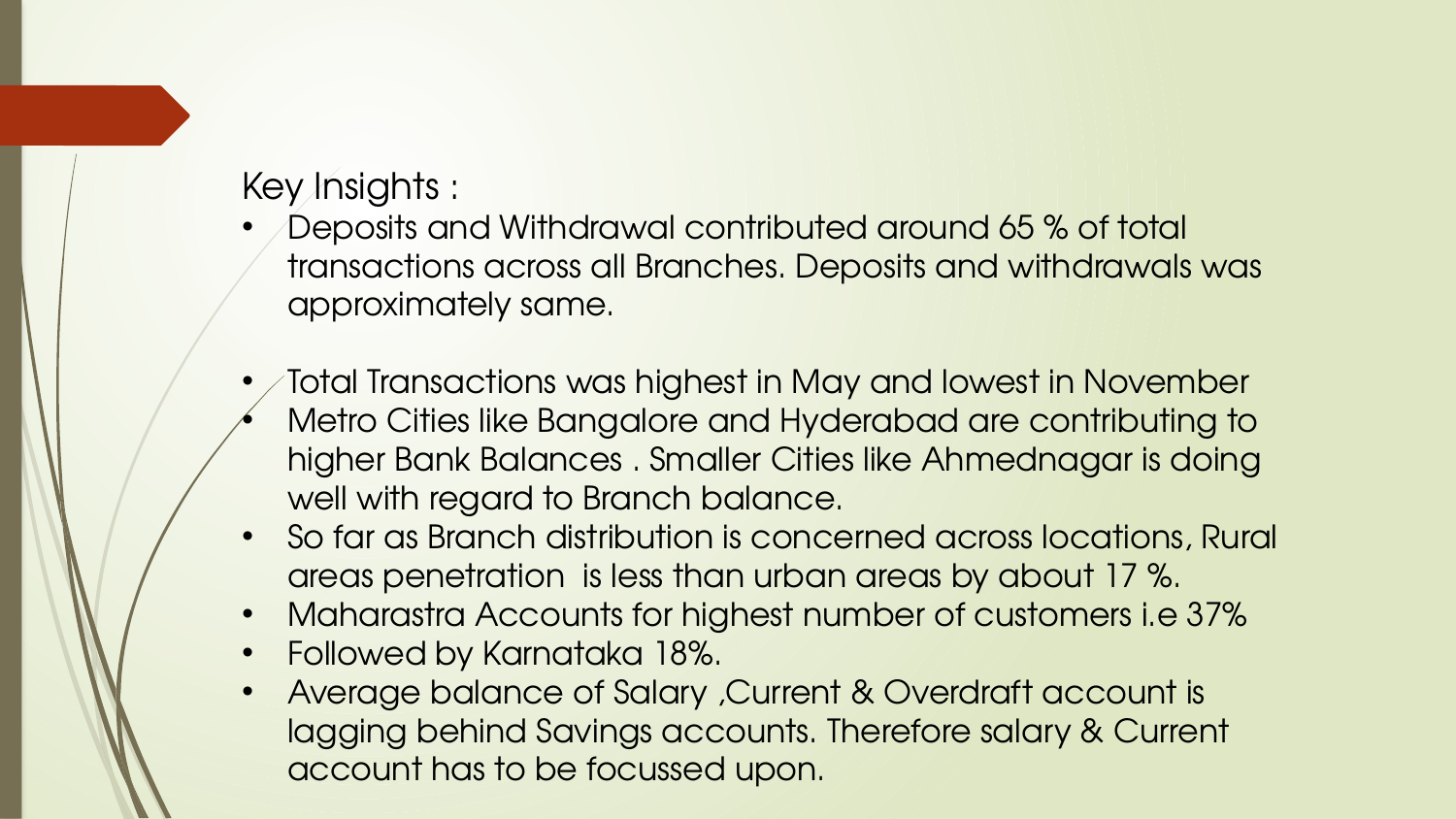

Key Insights :
Deposits and Withdrawal contributed around 65 % of total transactions across all Branches. Deposits and withdrawals was approximately same.

Total Transactions was highest in May and lowest in November
Metro Cities like Bangalore and Hyderabad are contributing to higher Bank Balances . Smaller Cities like Ahmednagar is doing well with regard to Branch balance.
So far as Branch distribution is concerned across locations, Rural areas penetration  is less than urban areas by about 17 %.
Maharastra Accounts for highest number of customers i.e 37%
Followed by Karnataka 18%.
Average balance of Salary ,Current & Overdraft account is lagging behind Savings accounts. Therefore salary & Current account has to be focussed upon.